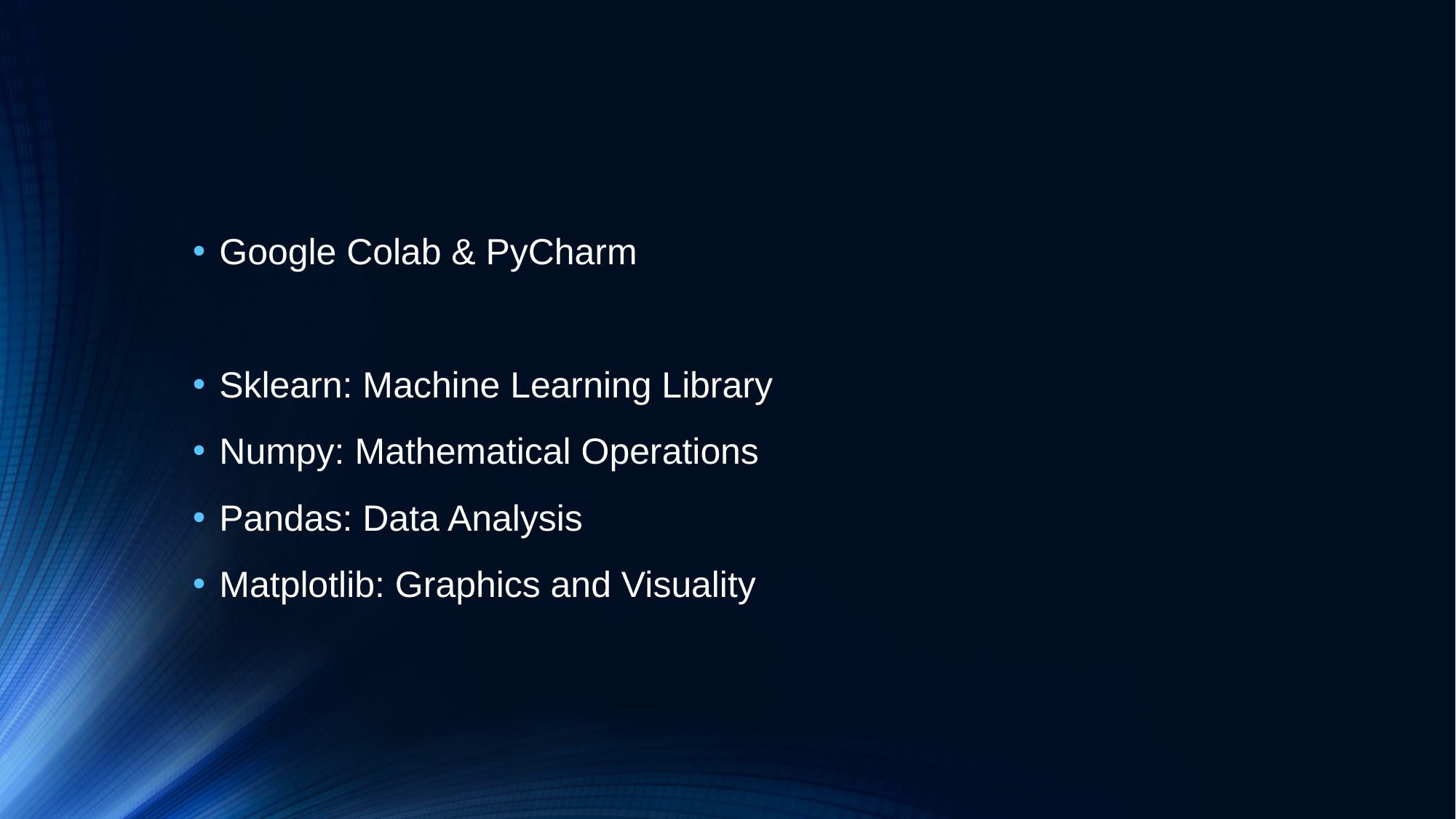

#
Google Colab & PyCharm

Sklearn: Machine Learning Library
Numpy: Mathematical Operations
Pandas: Data Analysis
Matplotlib: Graphics and Visuality